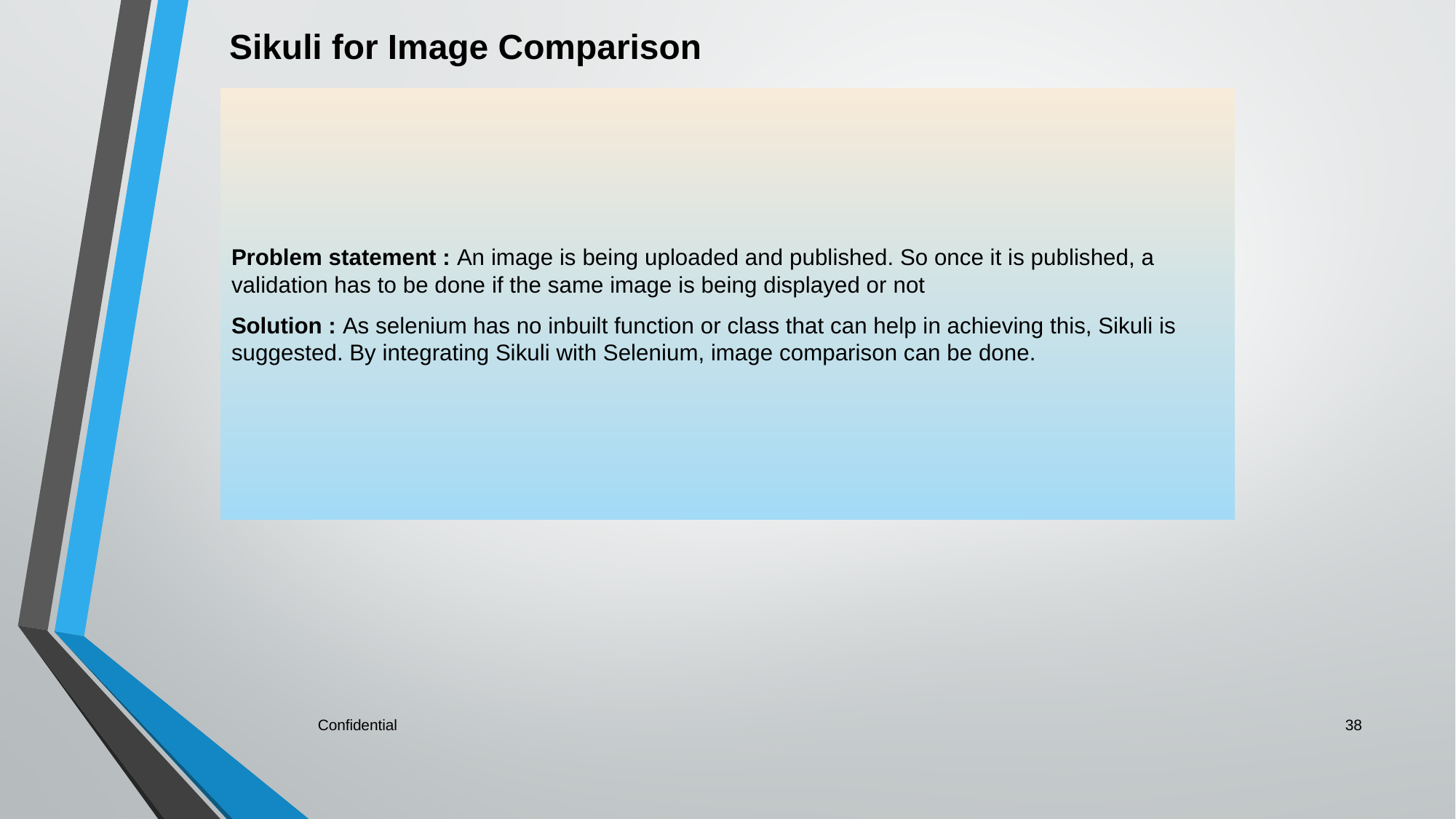

Sikuli for Image Comparison
Problem statement : An image is being uploaded and published. So once it is published, a validation has to be done if the same image is being displayed or not
Solution : As selenium has no inbuilt function or class that can help in achieving this, Sikuli is suggested. By integrating Sikuli with Selenium, image comparison can be done.
Confidential
38